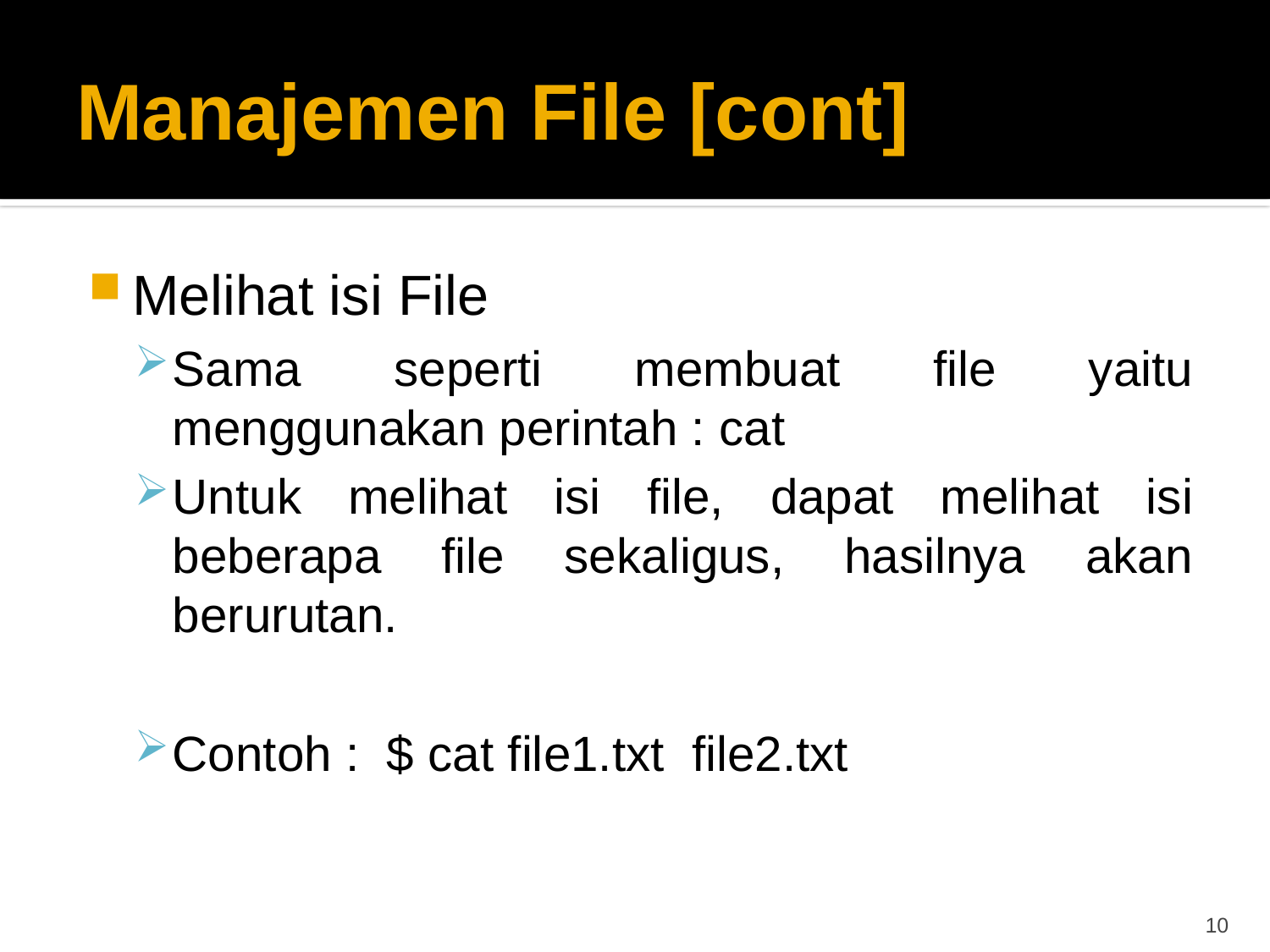

# Manajemen File [cont]
Melihat isi File
Sama seperti membuat file yaitu menggunakan perintah : cat
Untuk melihat isi file, dapat melihat isi beberapa file sekaligus, hasilnya akan berurutan.

Contoh :  $ cat file1.txt  file2.txt

10